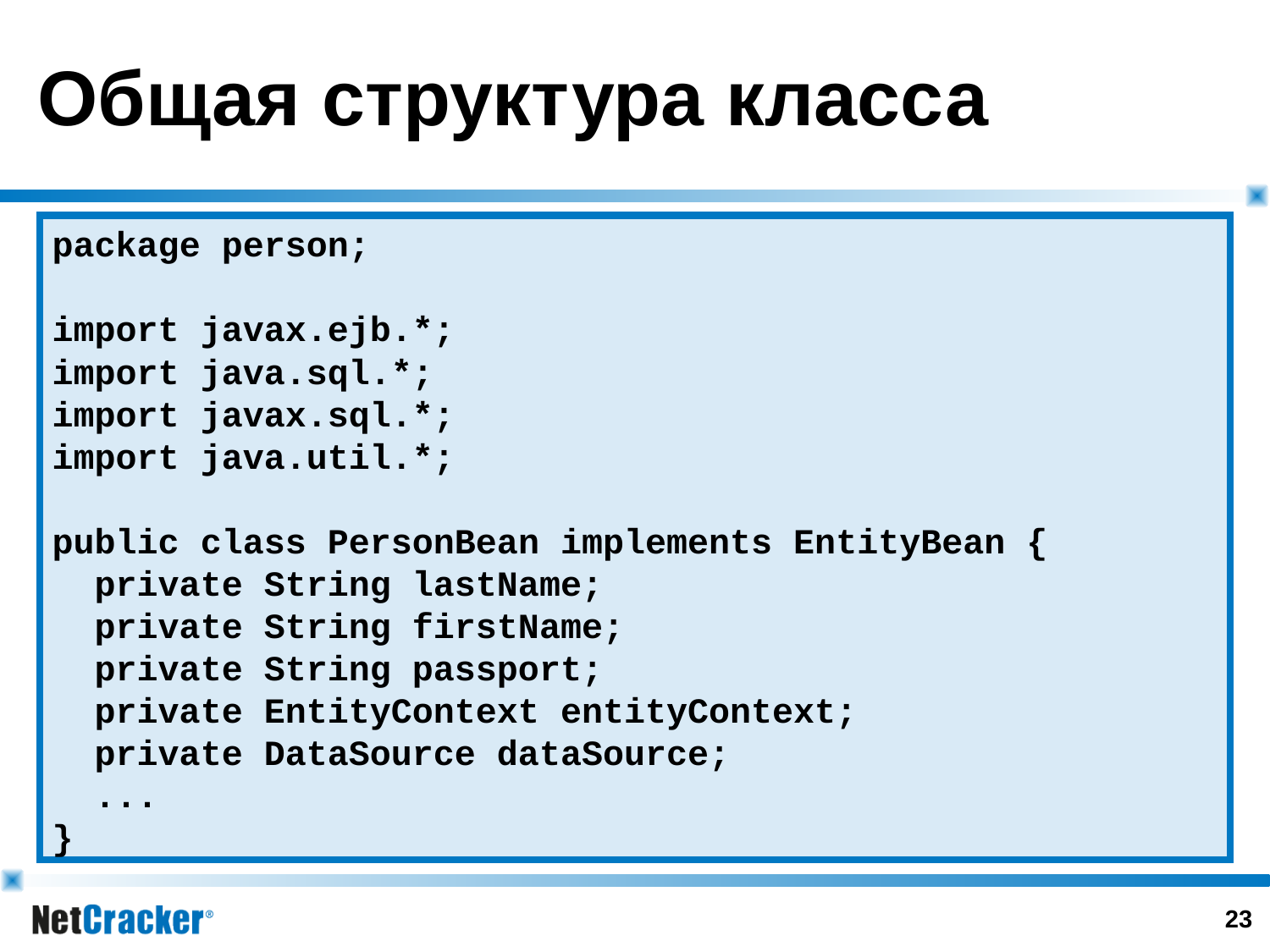

# Общая структура класса
package person;

import javax.ejb.*;
import java.sql.*;
import javax.sql.*;
import java.util.*;

public class PersonBean implements EntityBean {
  private String lastName;
  private String firstName;
  private String passport;
  private EntityContext entityContext;
  private DataSource dataSource;
  ...
}
23